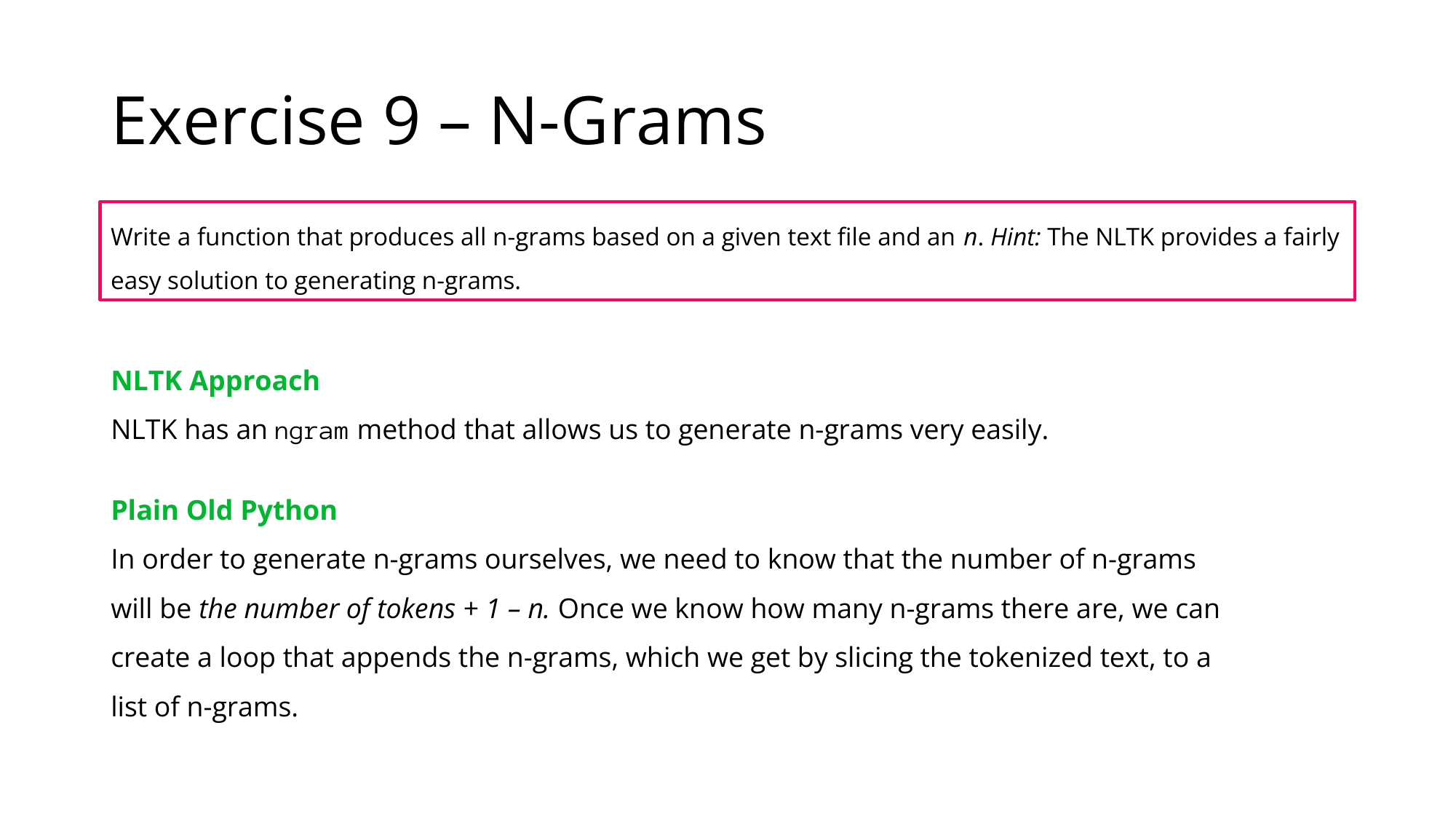

# Exercise 9 – N-Grams
Write a function that produces all n-grams based on a given text file and an n. Hint: The NLTK provides a fairly easy solution to generating n-grams.
NLTK Approach
NLTK has an ngram method that allows us to generate n-grams very easily.
Plain Old Python
In order to generate n-grams ourselves, we need to know that the number of n-grams will be the number of tokens + 1 – n. Once we know how many n-grams there are, we can create a loop that appends the n-grams, which we get by slicing the tokenized text, to a list of n-grams.